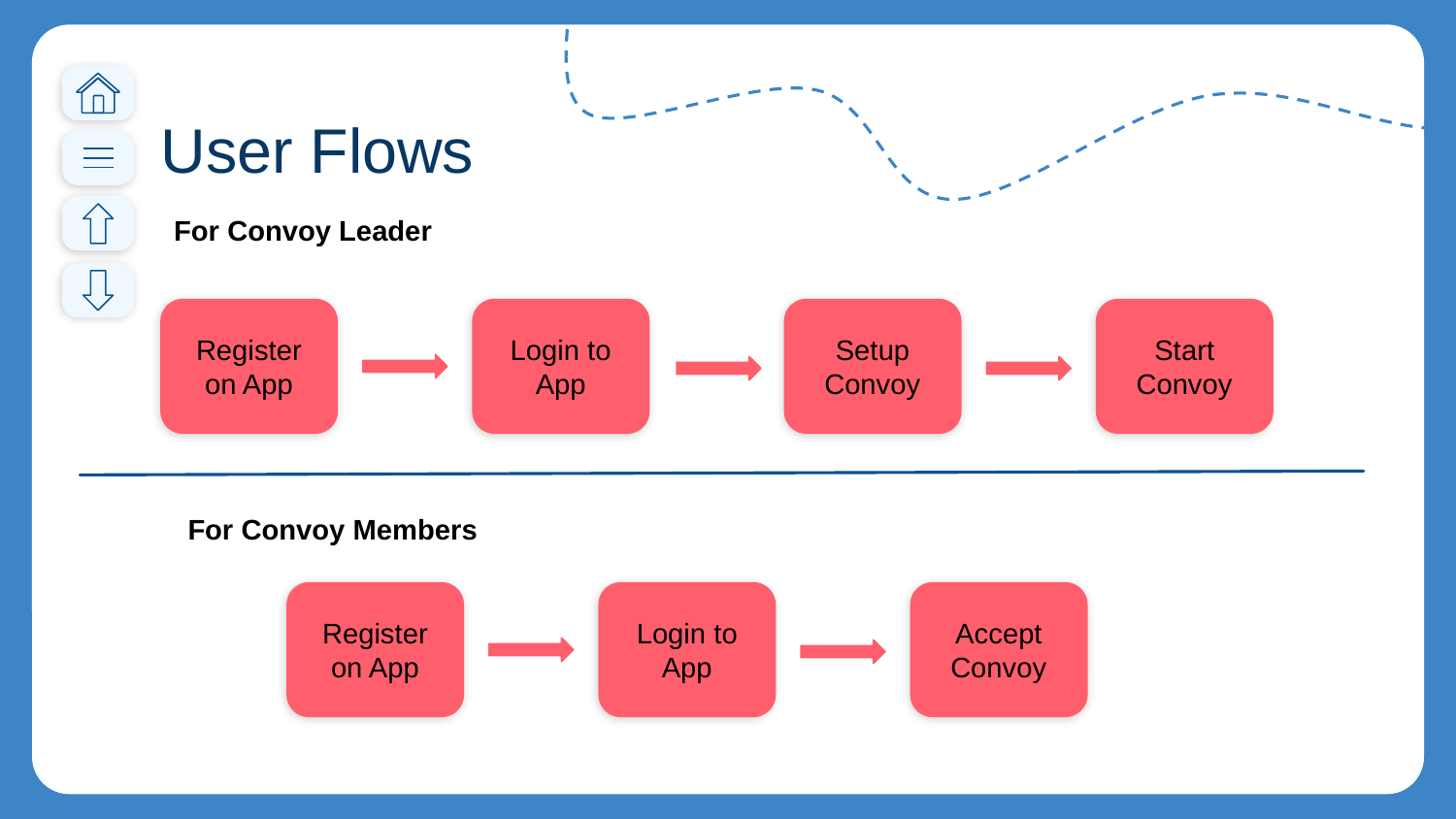

# User Flows

For Convoy Leader

Register on App

Login to App
Setup Convoy
Start Convoy

For Convoy Members

Register on App

Login to App
Accept Convoy